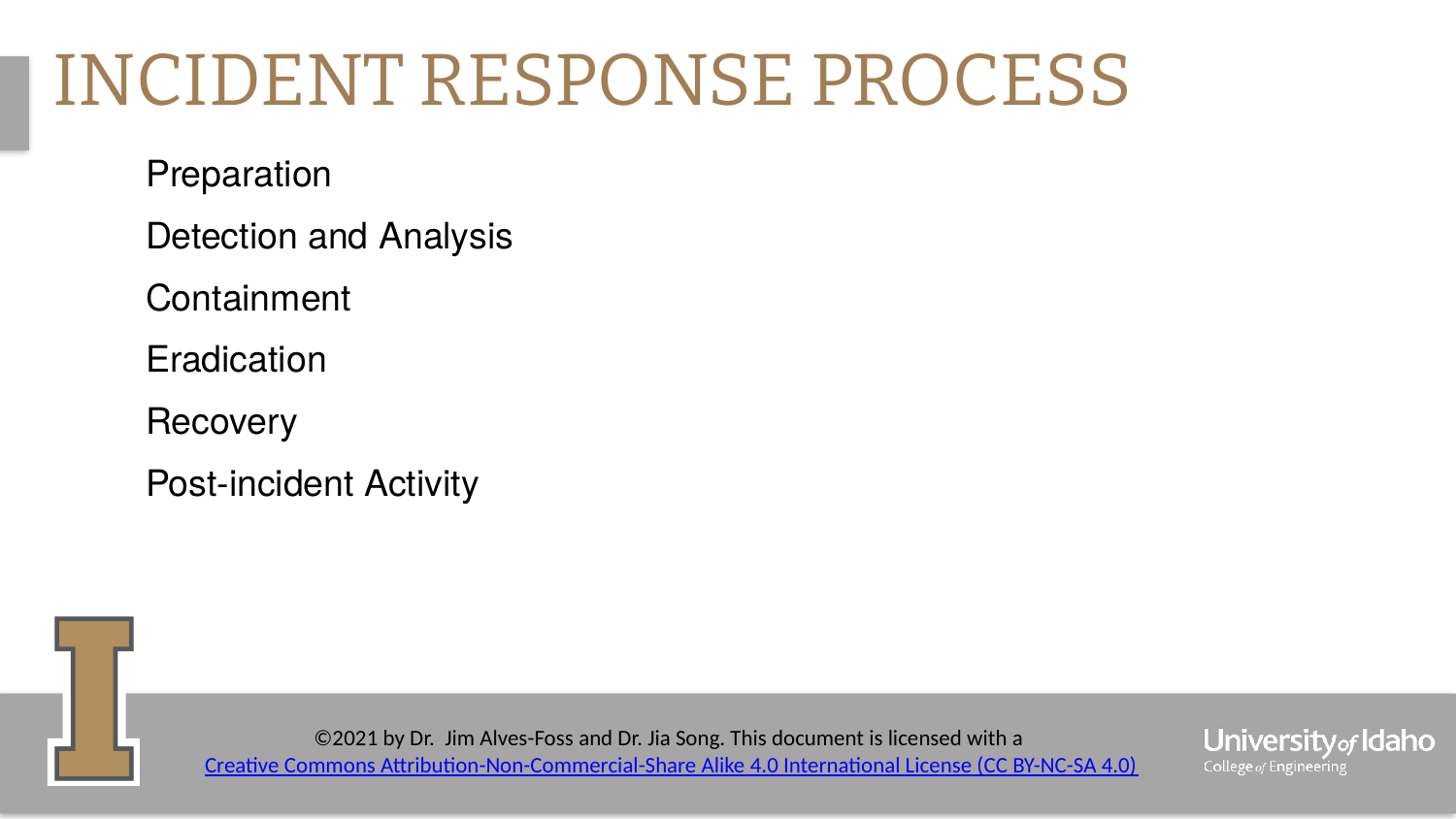

# Incident response process
Preparation
Detection and Analysis
Containment
Eradication
Recovery
Post-incident Activity